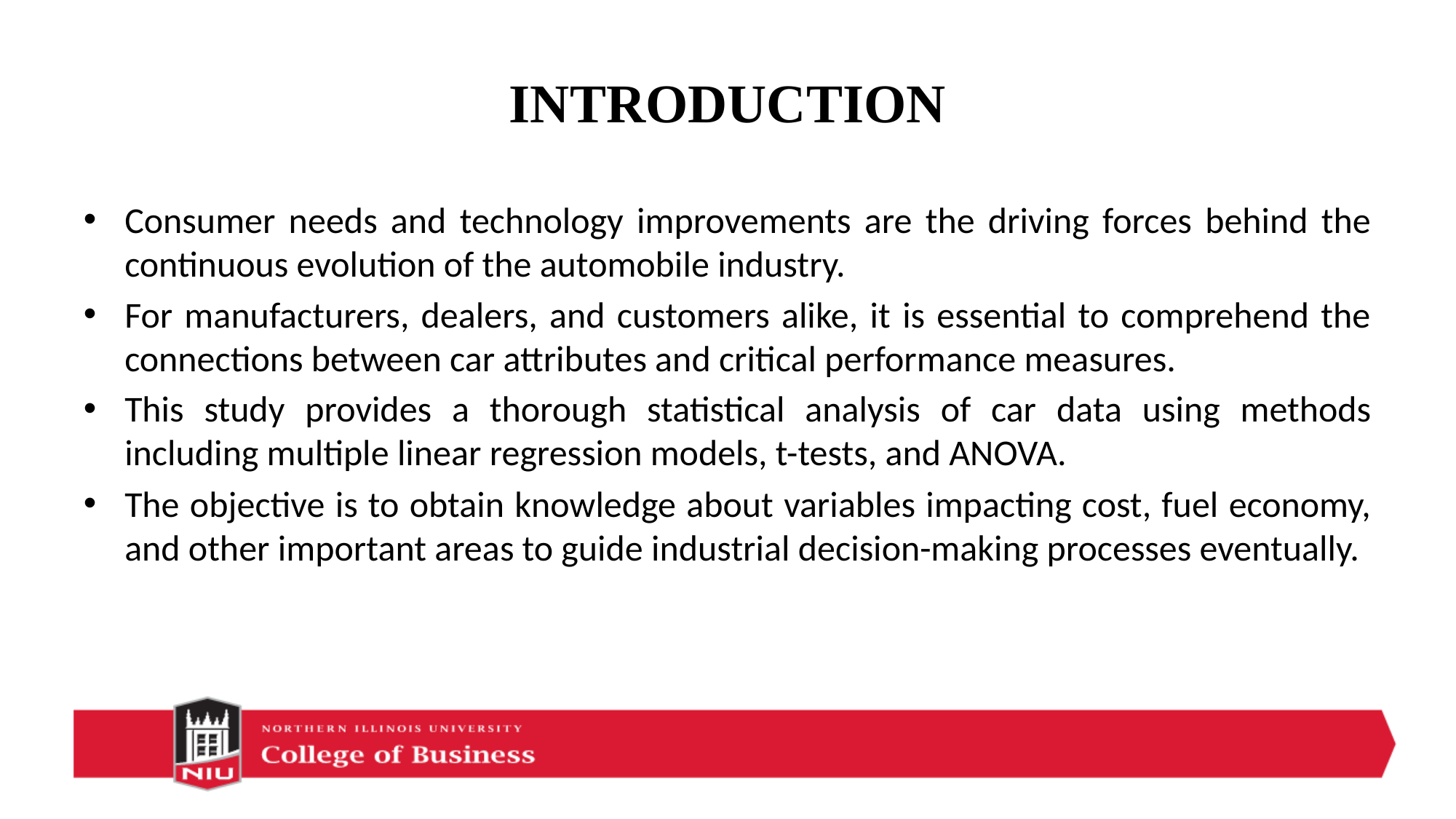

# INTRODUCTION
Consumer needs and technology improvements are the driving forces behind the continuous evolution of the automobile industry.
For manufacturers, dealers, and customers alike, it is essential to comprehend the connections between car attributes and critical performance measures.
This study provides a thorough statistical analysis of car data using methods including multiple linear regression models, t-tests, and ANOVA.
The objective is to obtain knowledge about variables impacting cost, fuel economy, and other important areas to guide industrial decision-making processes eventually.